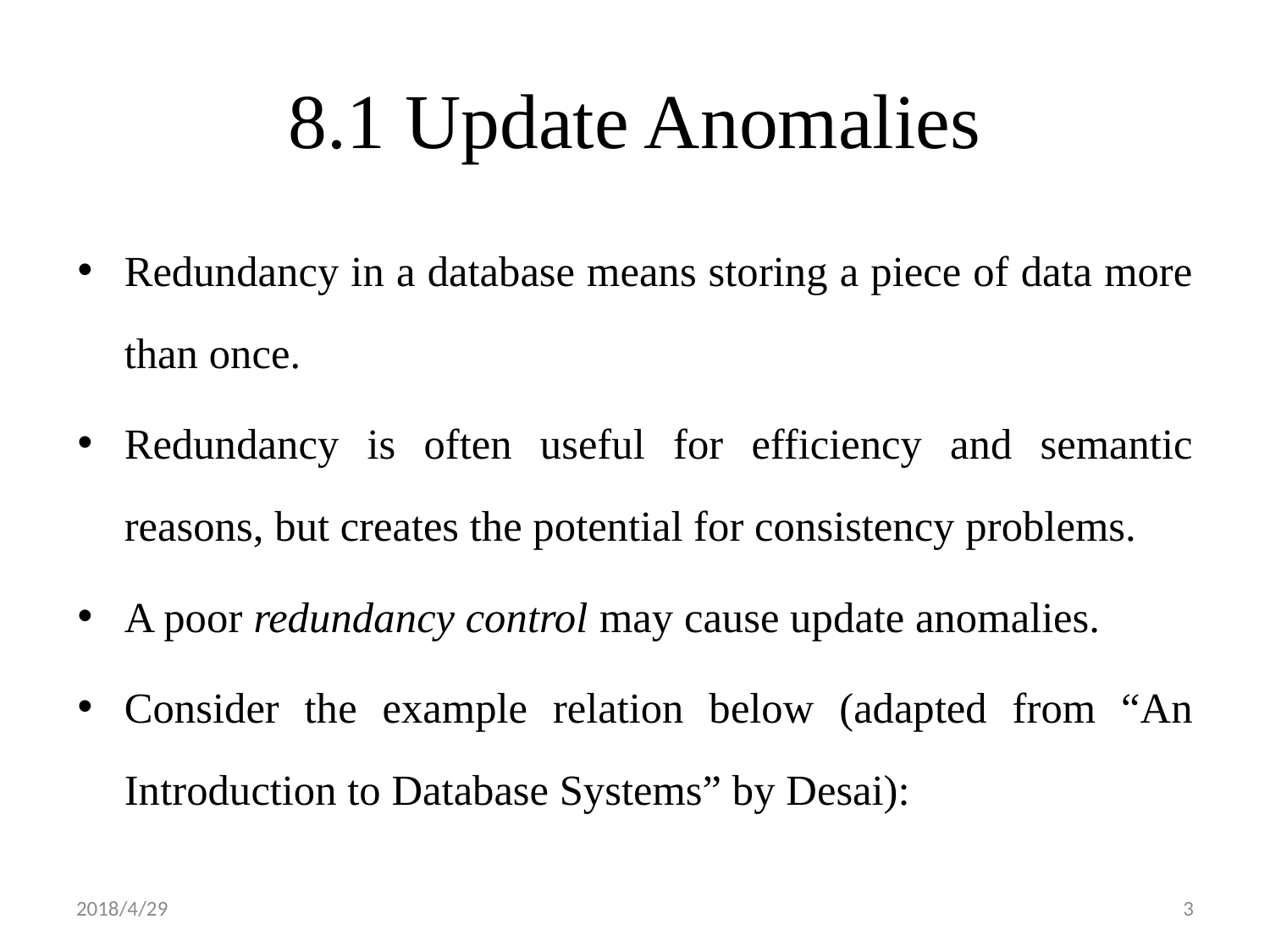

# 8.1 Update Anomalies
Redundancy in a database means storing a piece of data more than once.
Redundancy is often useful for efficiency and semantic reasons, but creates the potential for consistency problems.
A poor redundancy control may cause update anomalies.
Consider the example relation below (adapted from “An Introduction to Database Systems” by Desai):

2018/4/29
3